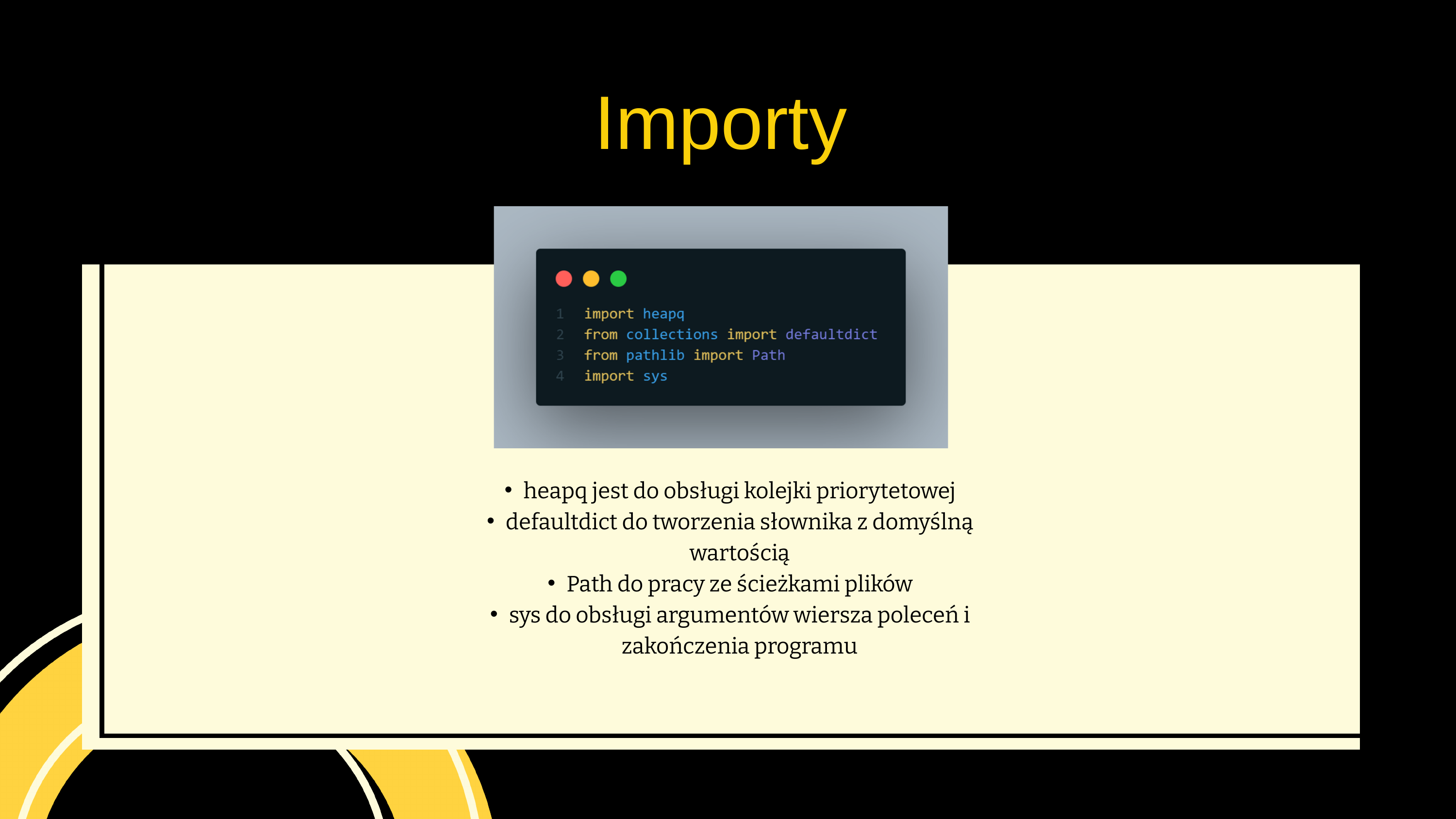

Importy

heapq jest do obsługi kolejki priorytetowej
defaultdict do tworzenia słownika z domyślną wartością
Path do pracy ze ścieżkami plików
sys do obsługi argumentów wiersza poleceń i zakończenia programu